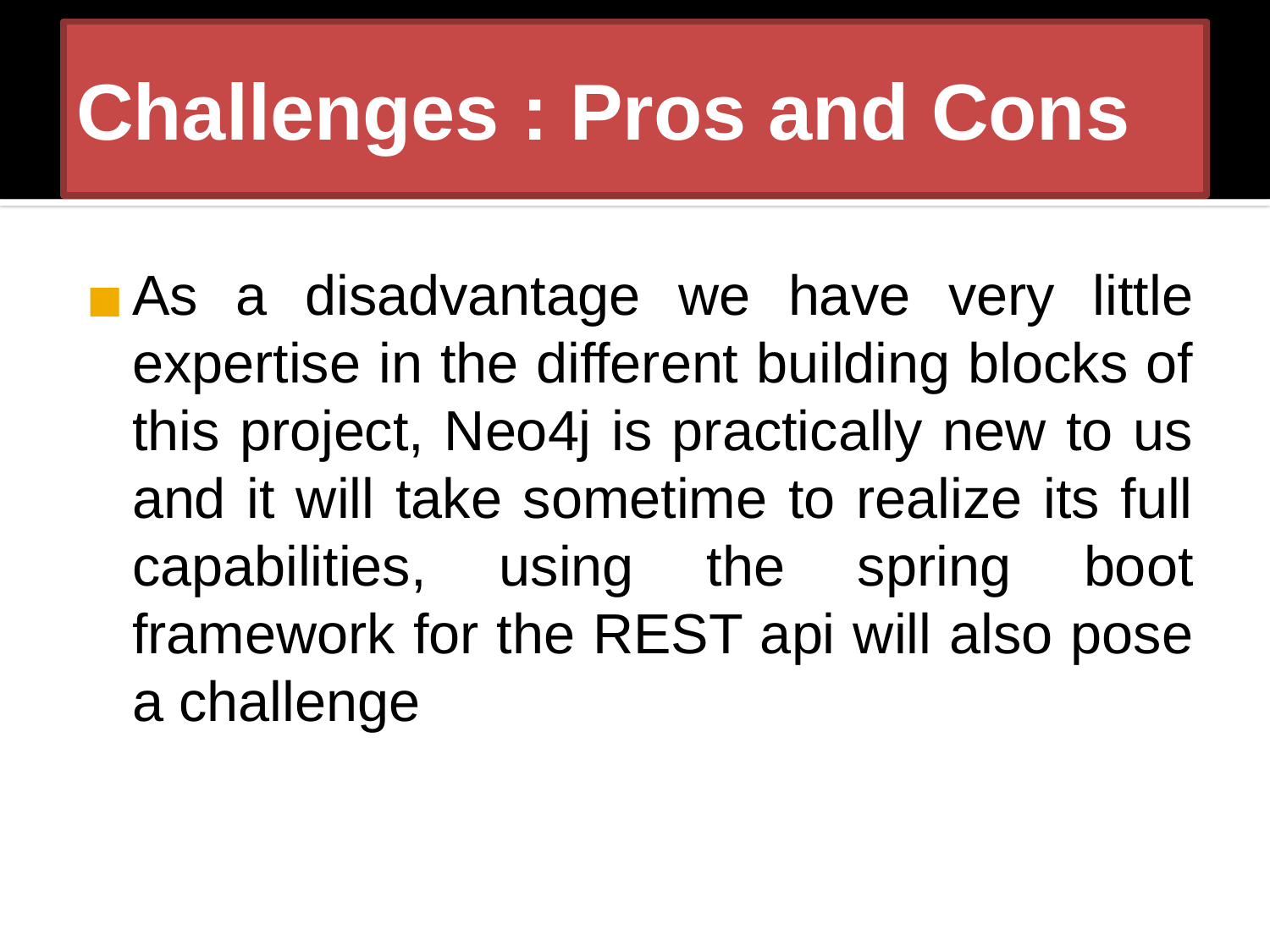

# Challenges : Pros and Cons
As a disadvantage we have very little expertise in the different building blocks of this project, Neo4j is practically new to us and it will take sometime to realize its full capabilities, using the spring boot framework for the REST api will also pose a challenge